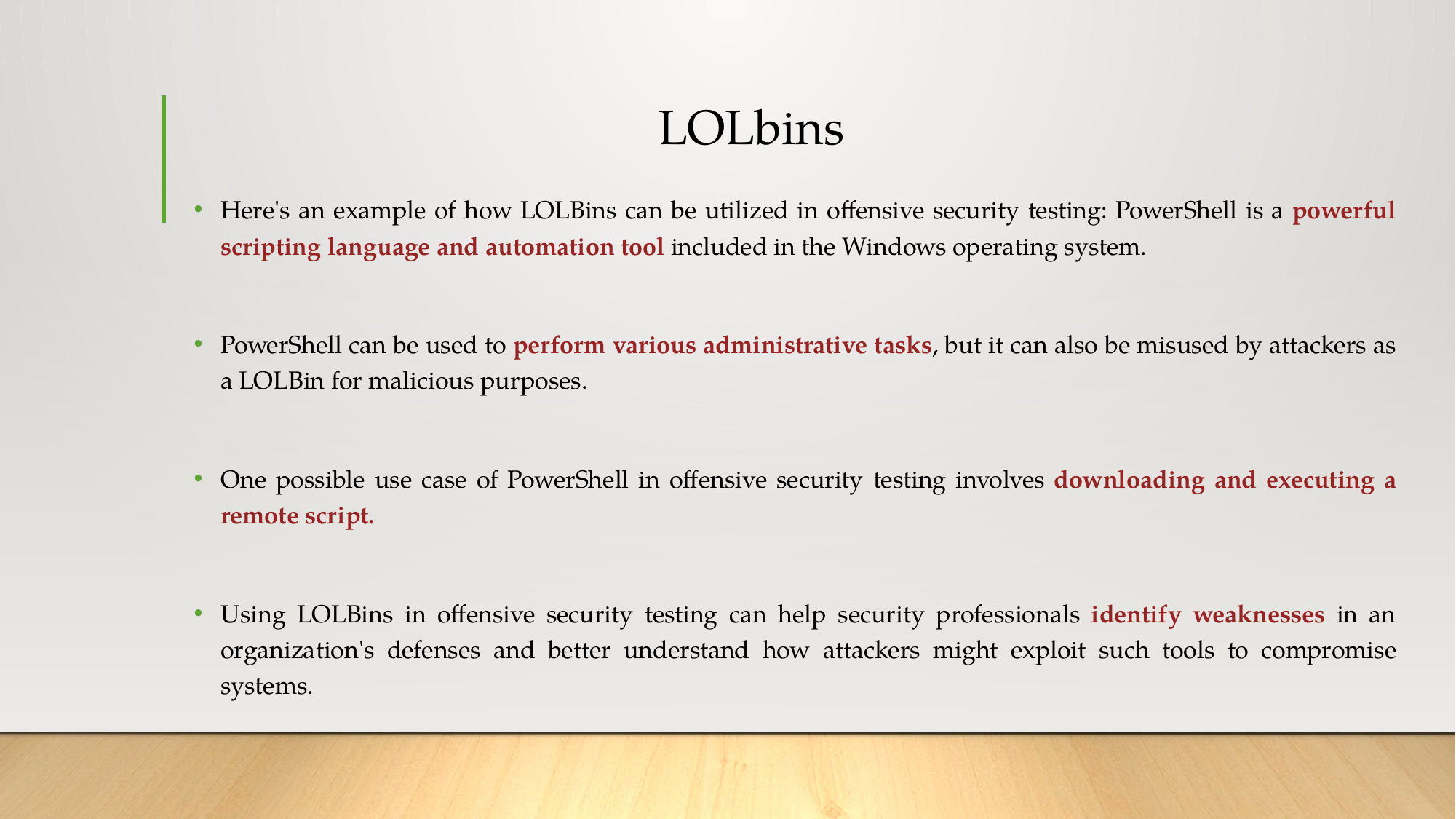

# LOLbins
Here's an example of how LOLBins can be utilized in offensive security testing: PowerShell is a powerful scripting language and automation tool included in the Windows operating system.

PowerShell can be used to perform various administrative tasks, but it can also be misused by attackers as a LOLBin for malicious purposes.

One possible use case of PowerShell in offensive security testing involves downloading and executing a remote script.

Using LOLBins in offensive security testing can help security professionals identify weaknesses in an organization's defenses and better understand how attackers might exploit such tools to compromise systems.